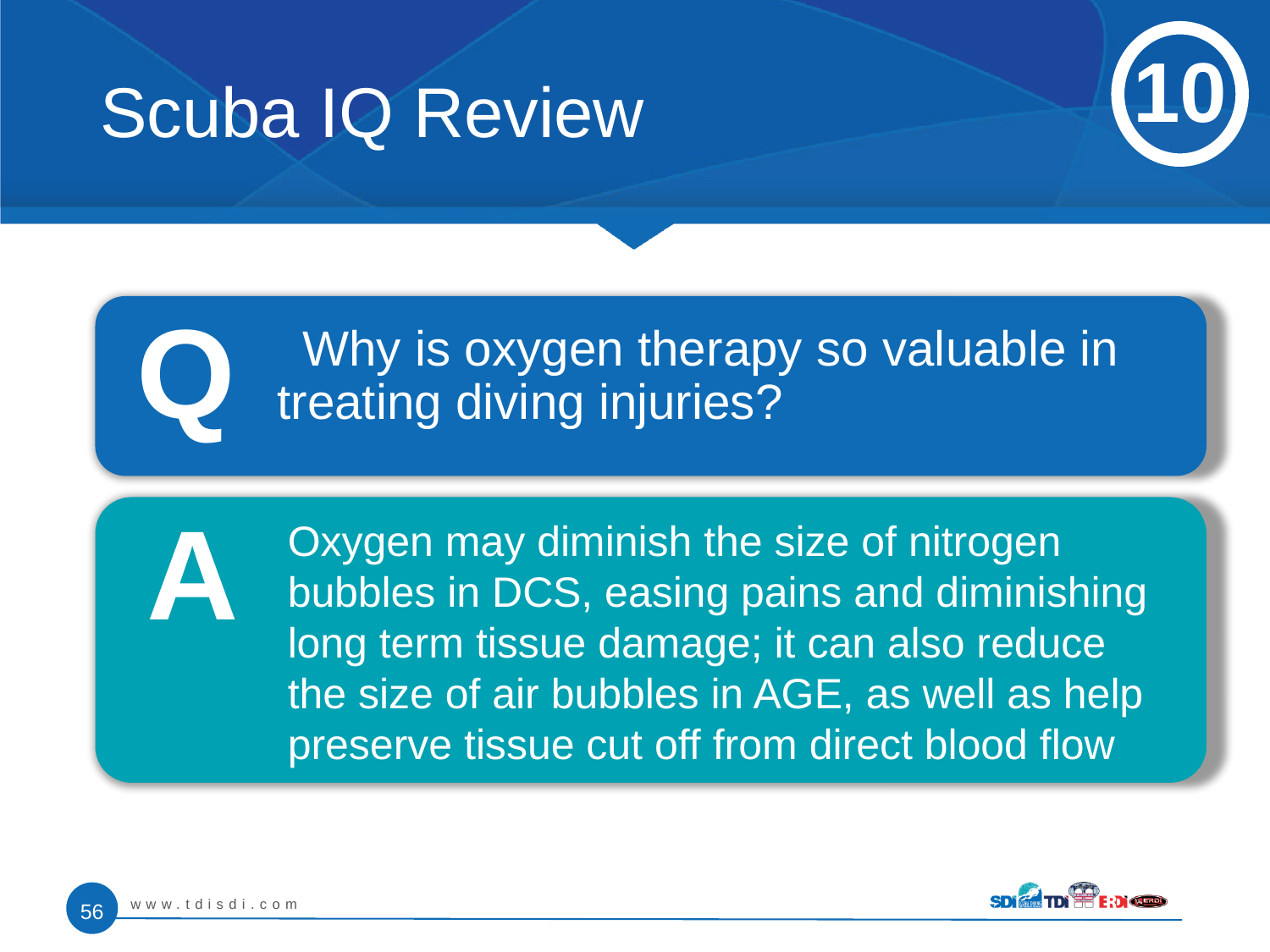

# Scuba IQ Review
10
Q

        Why is oxygen therapy so valuable in treating diving injuries?
A

	Oxygen may diminish the size of nitrogen bubbles in DCS, easing pains and diminishing long term tissue damage; it can also reduce the size of air bubbles in AGE, as well as help preserve tissue cut off from direct blood flow

www.tdisdi.com
56